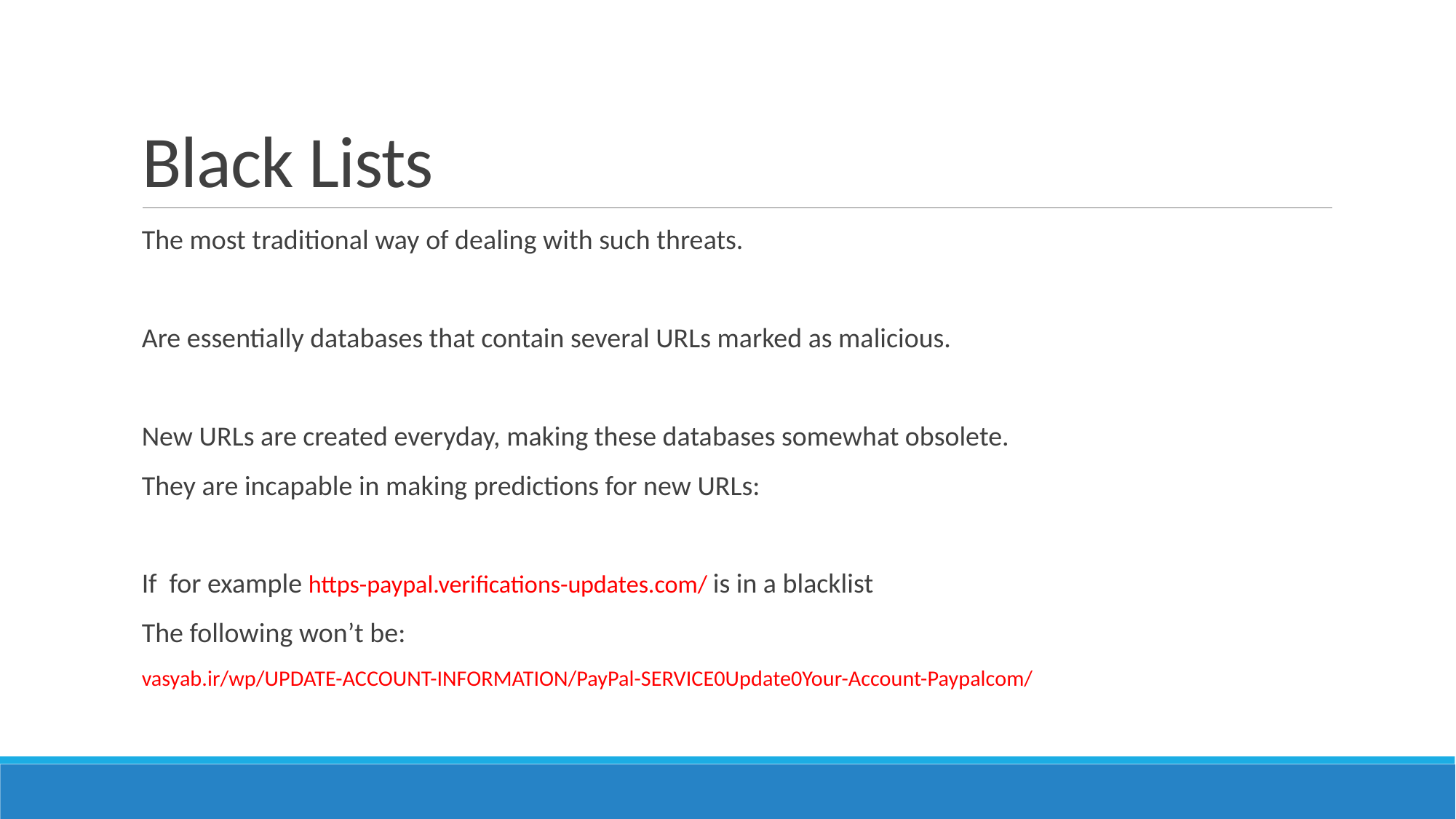

# Black Lists
The most traditional way of dealing with such threats.

Are essentially databases that contain several URLs marked as malicious.

New URLs are created everyday, making these databases somewhat obsolete.
They are incapable in making predictions for new URLs:

If  for example https-paypal.verifications-updates.com/ is in a blacklist
The following won’t be:
vasyab.ir/wp/UPDATE-ACCOUNT-INFORMATION/PayPal-SERVICE0Update0Your-Account-Paypalcom/